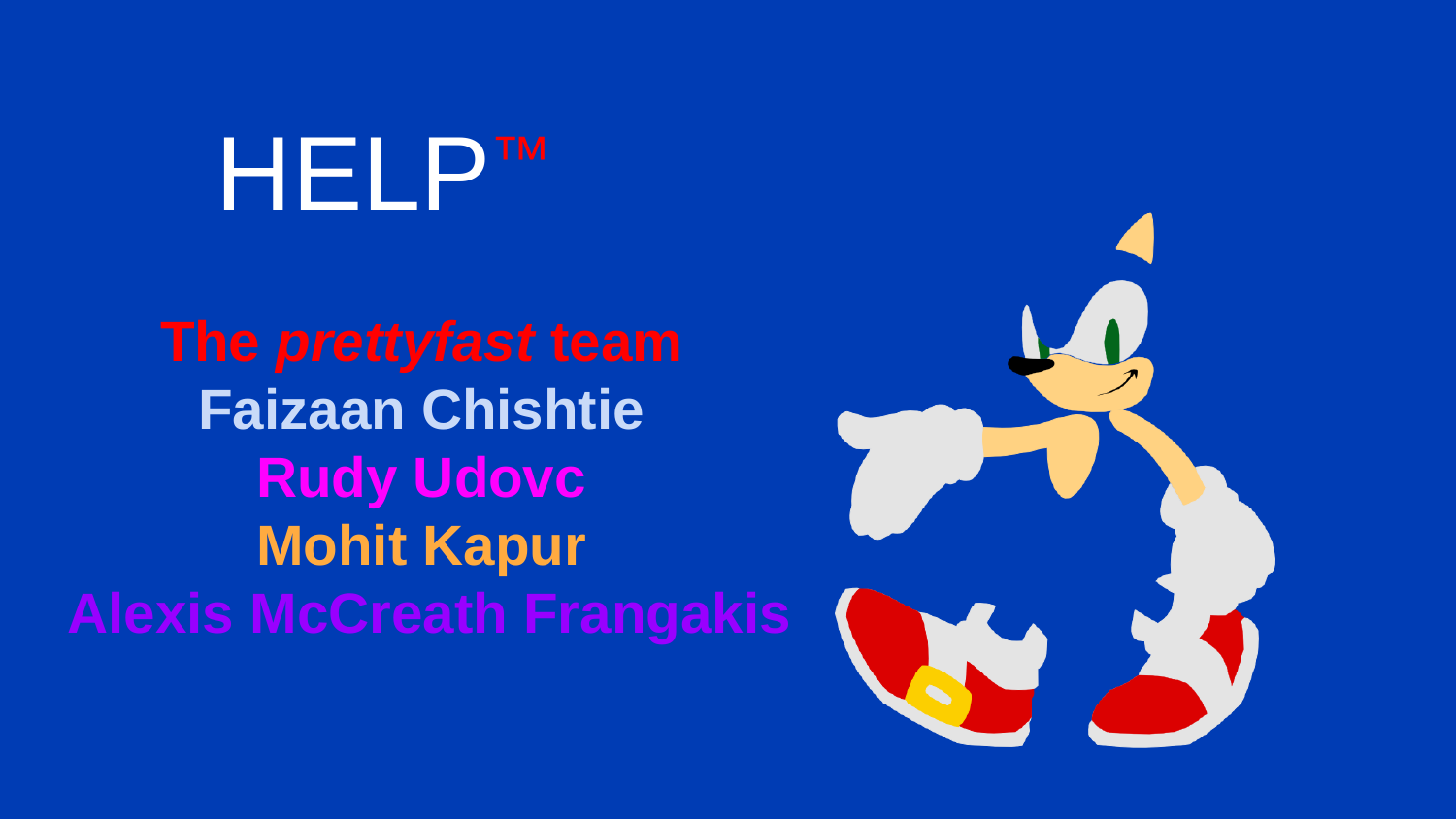

# HELP™
The prettyfast team
Faizaan Chishtie
Rudy Udovc
Mohit Kapur
 Alexis McCreath Frangakis